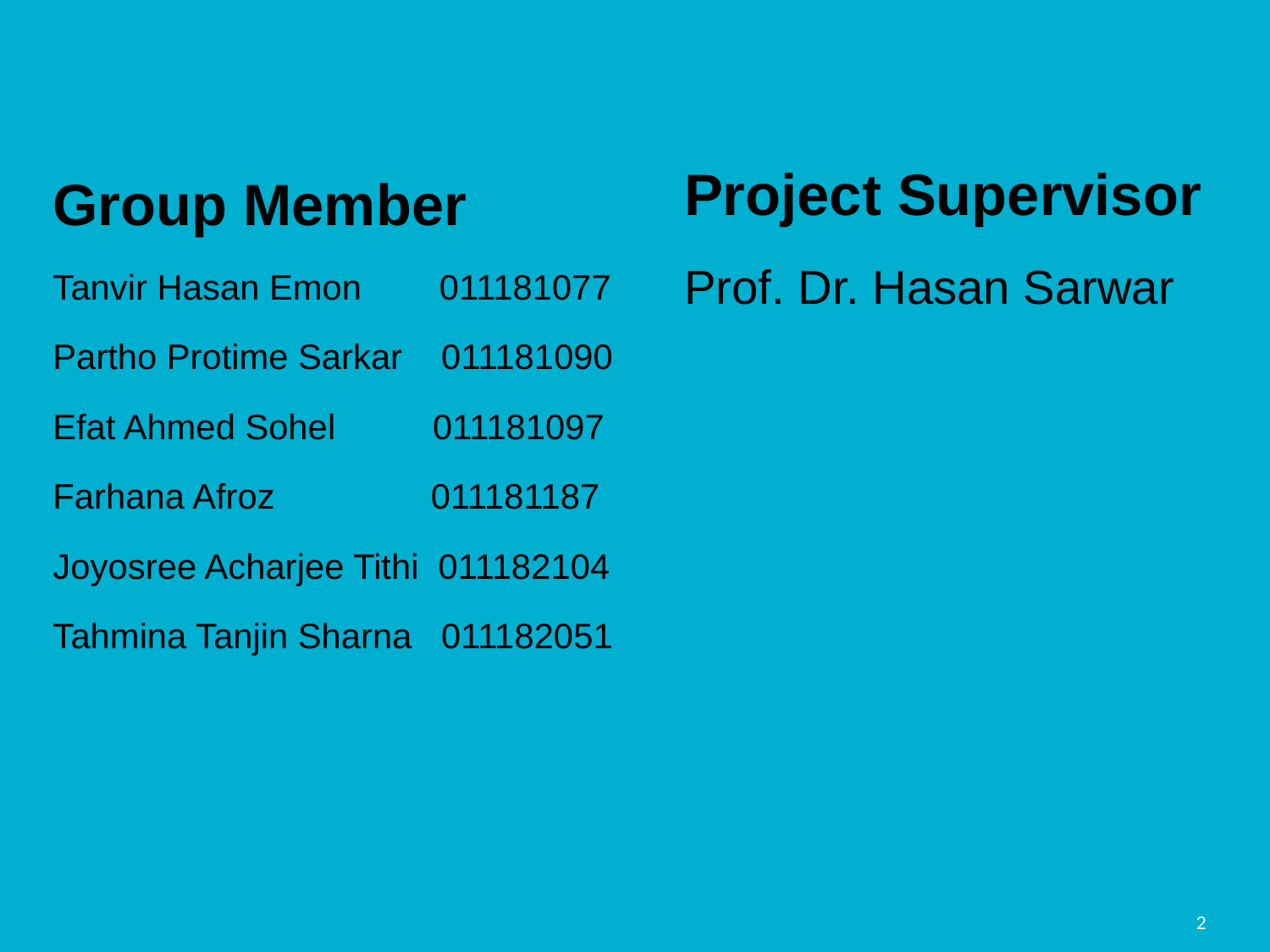

Group Member
Tanvir Hasan Emon        011181077
Partho Protime Sarkar    011181090
Efat Ahmed Sohel          011181097
Farhana Afroz                011181187
Joyosree Acharjee Tithi  011182104
Tahmina Tanjin Sharna   011182051

Project Supervisor

Prof. Dr. Hasan Sarwar

2